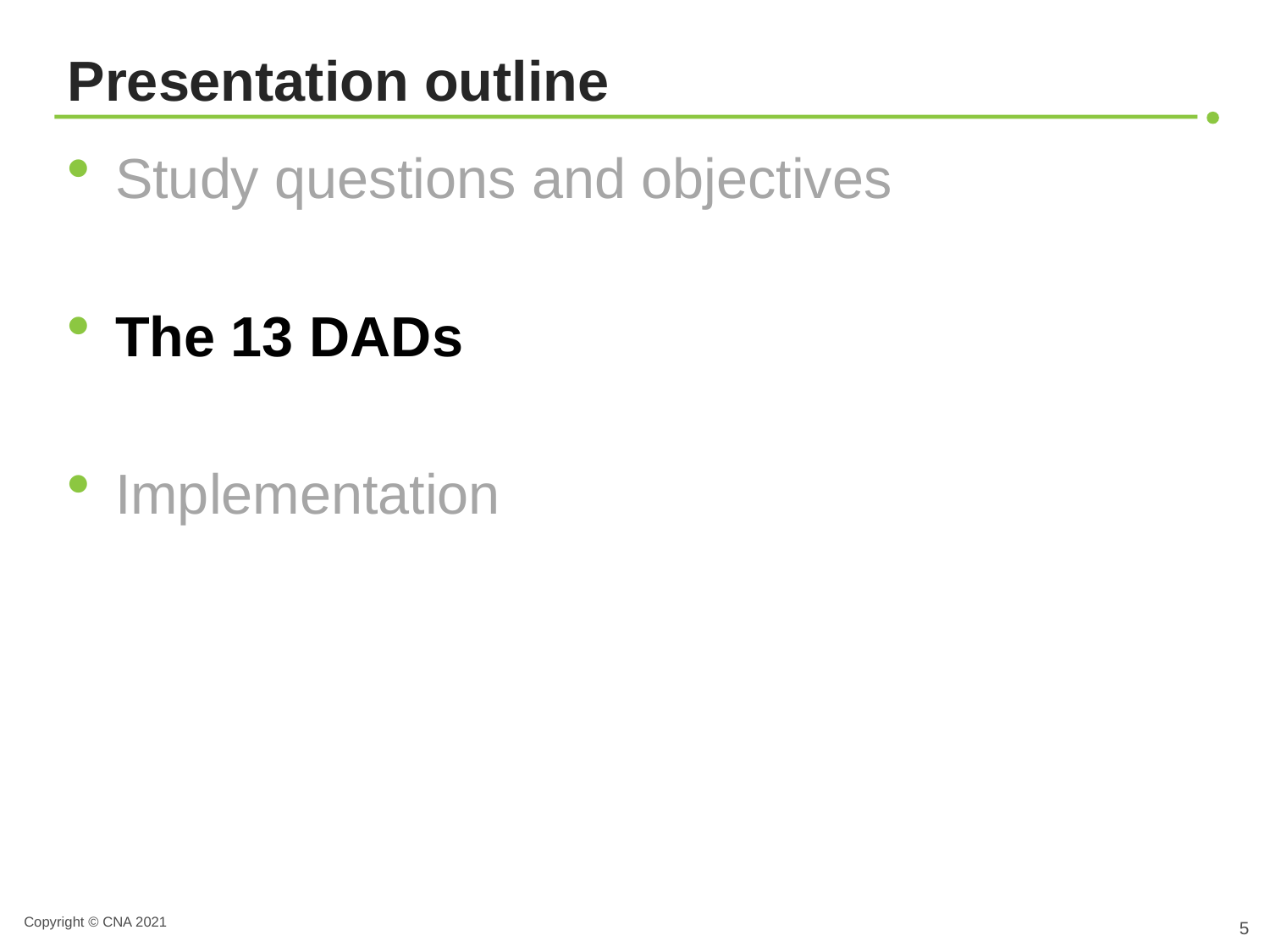

# Presentation outline
Study questions and objectives

The 13 DADs

Implementation